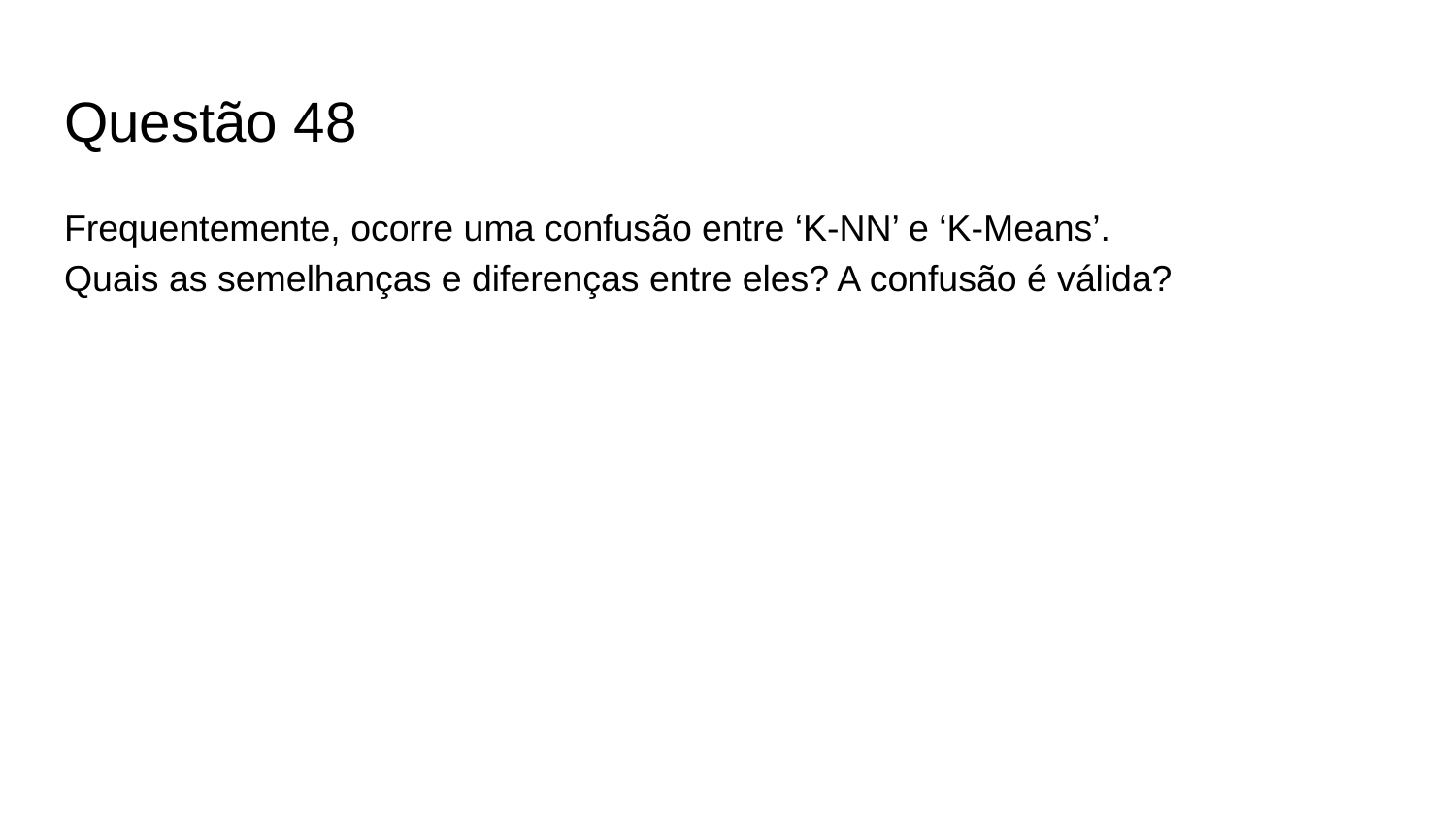

# Questão 48
Frequentemente, ocorre uma confusão entre ‘K-NN’ e ‘K-Means’.
Quais as semelhanças e diferenças entre eles? A confusão é válida?